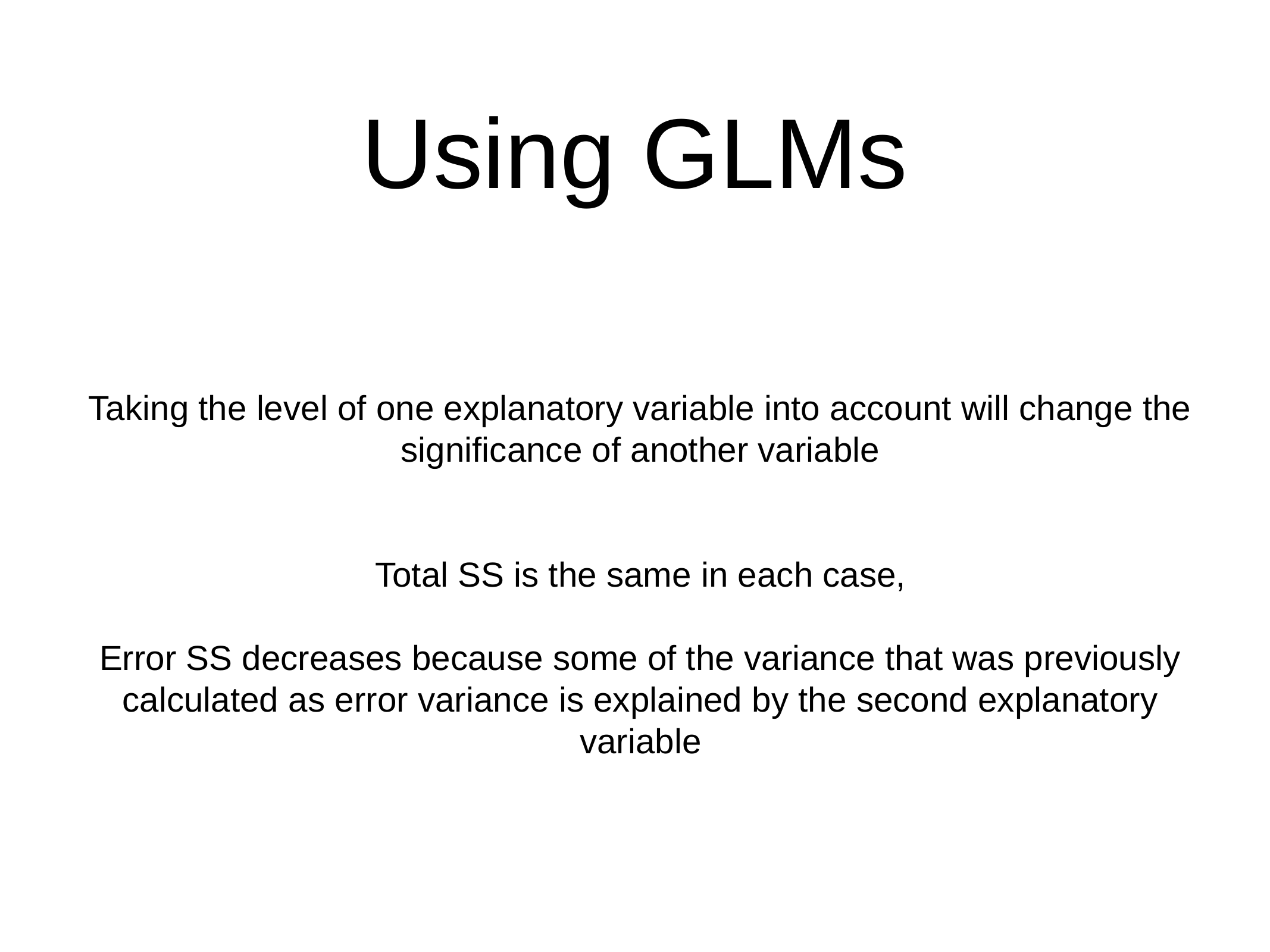

# Using GLMs
Taking the level of one explanatory variable into account will change the significance of another variable

Total SS is the same in each case,

Error SS decreases because some of the variance that was previously calculated as error variance is explained by the second explanatory variable